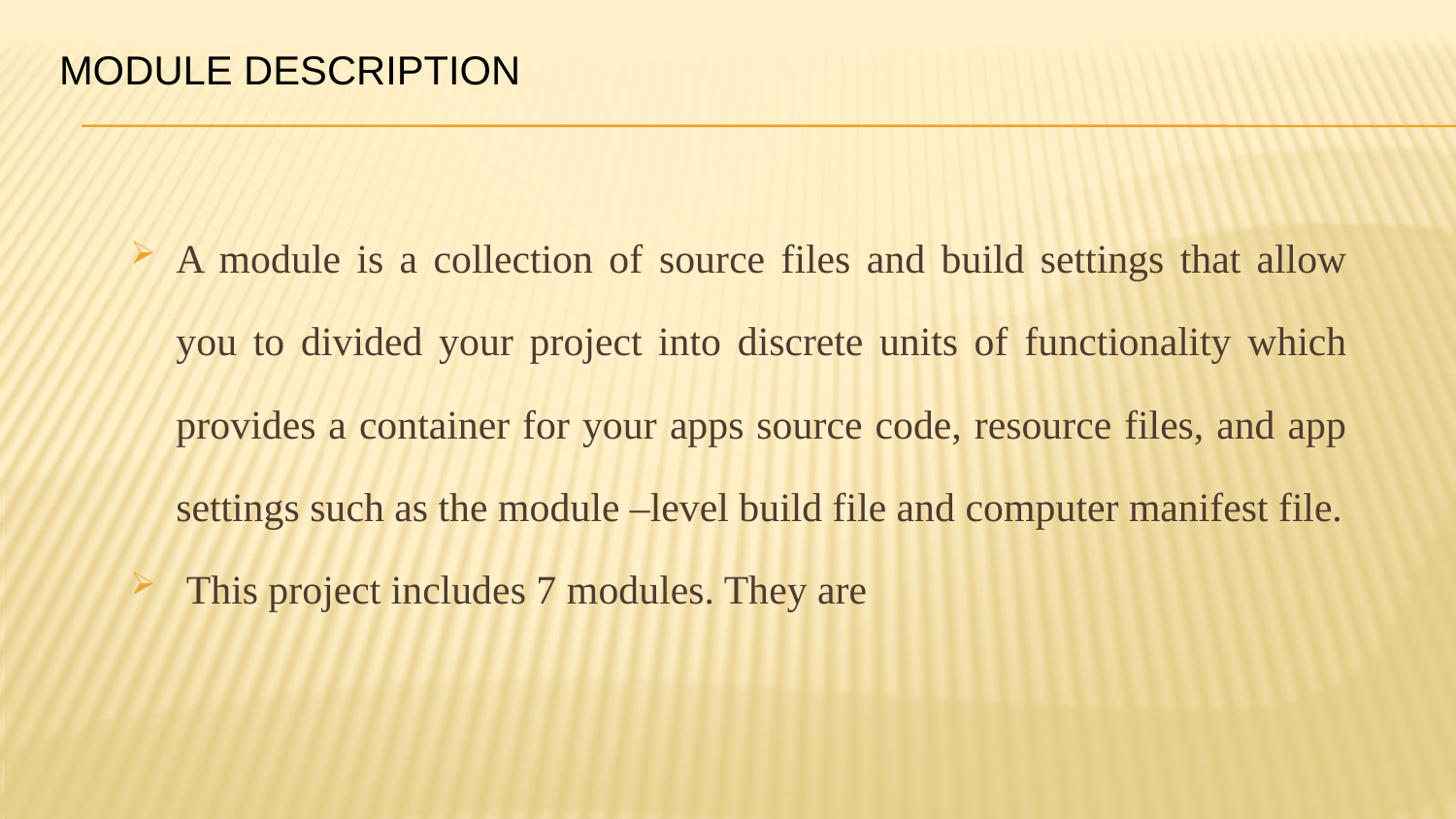

MODULE DESCRIPTION
# A module is a collection of source files and build settings that allow you to divided your project into discrete units of functionality which provides a container for your apps source code, resource files, and app settings such as the module –level build file and computer manifest file.
 This project includes 7 modules. They are